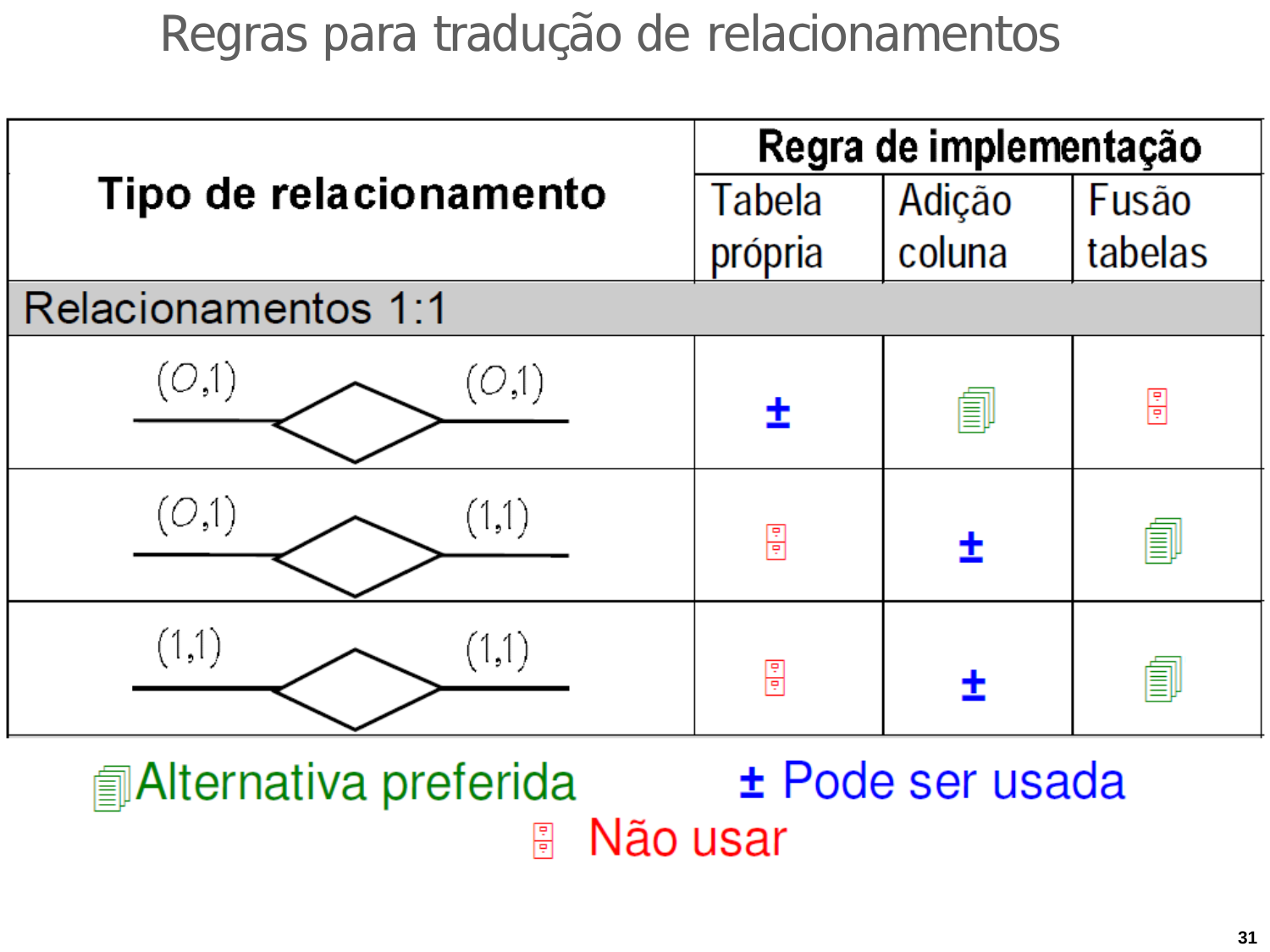

# Regras para tradução de relacionamentos

31